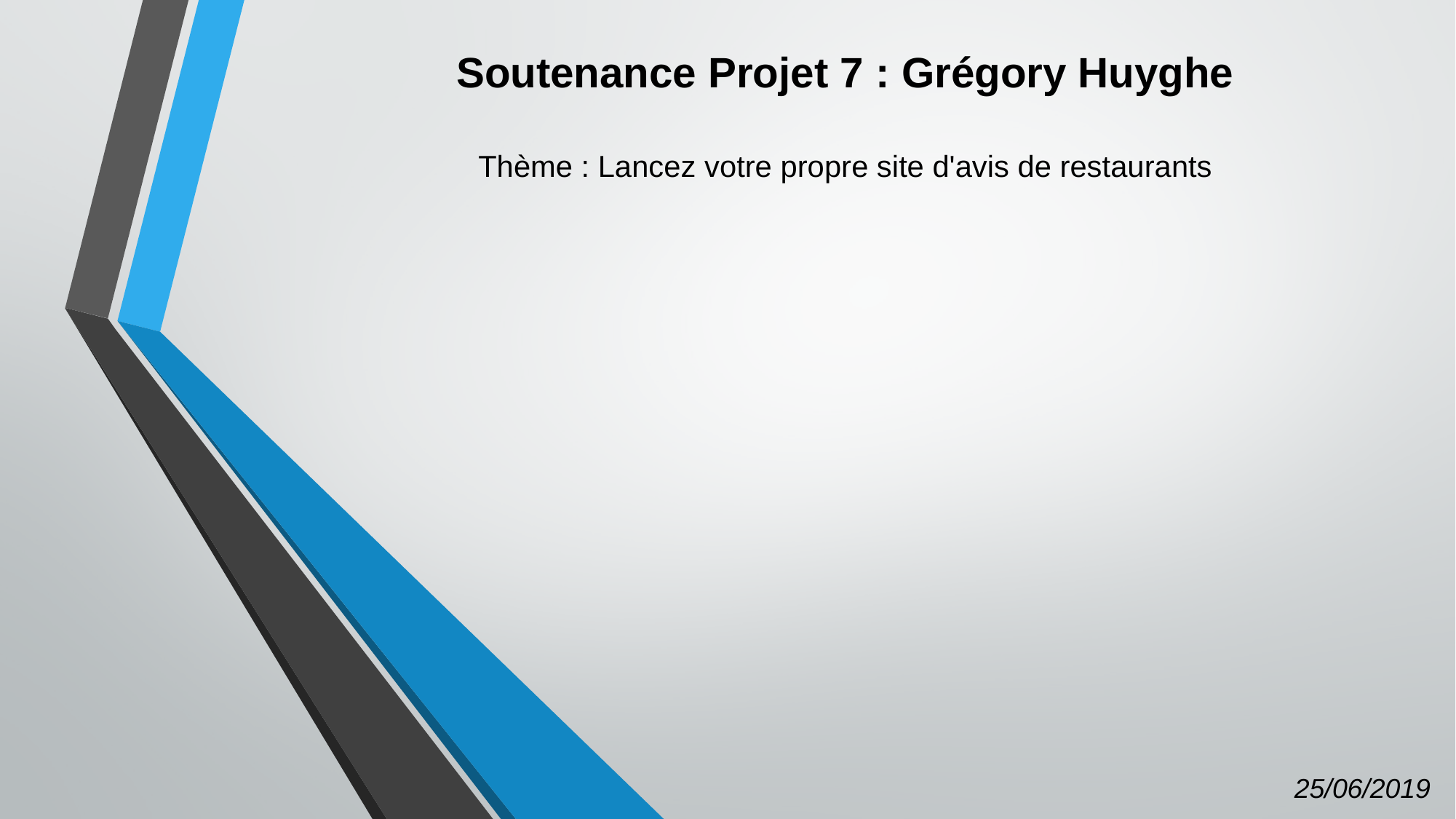

Soutenance Projet 7 : Grégory Huyghe

Thème : Lancez votre propre site d'avis de restaurants
25/06/2019